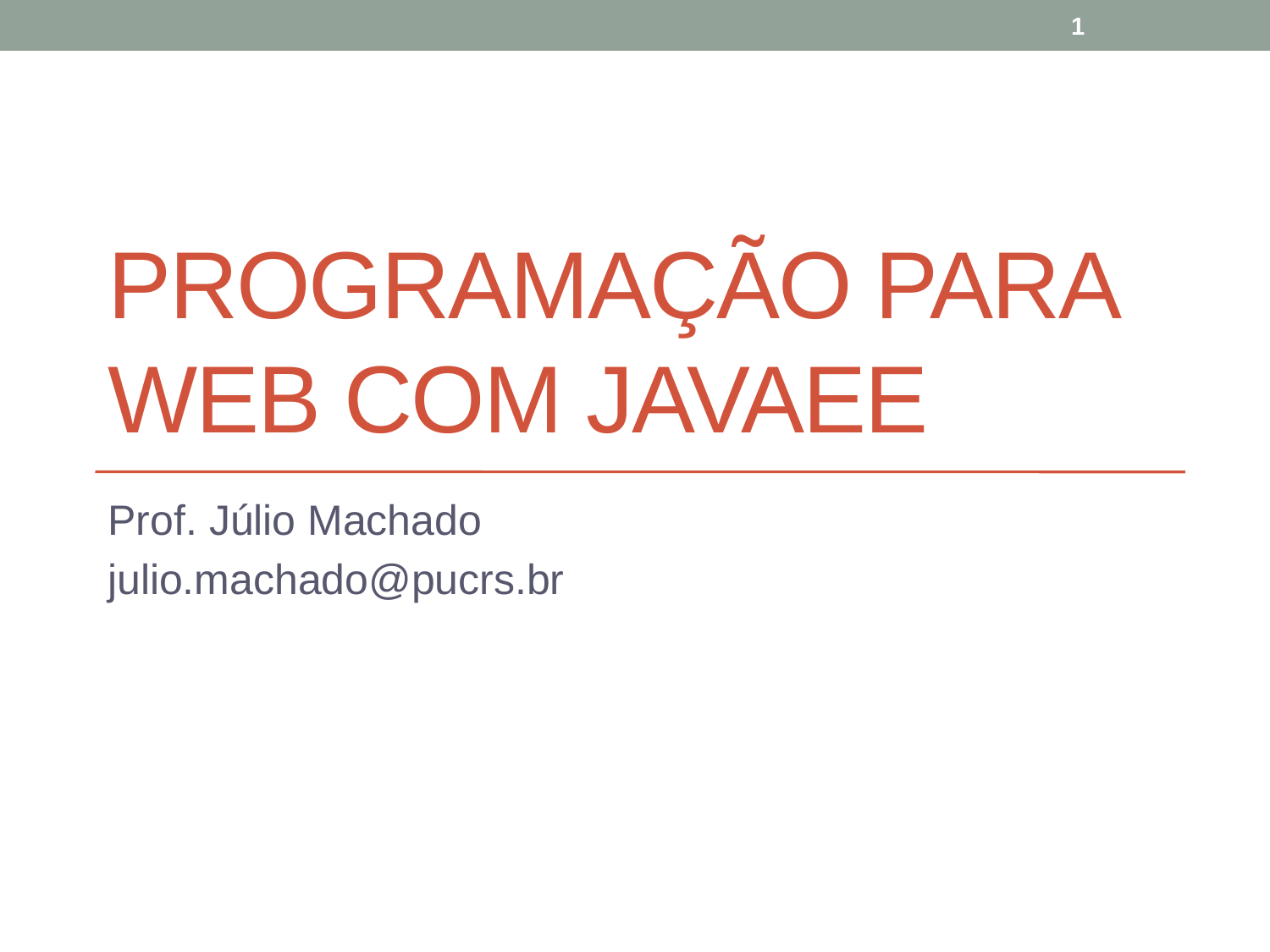

1
# Programação para web com JavaEE
Prof. Júlio Machado
julio.machado@pucrs.br